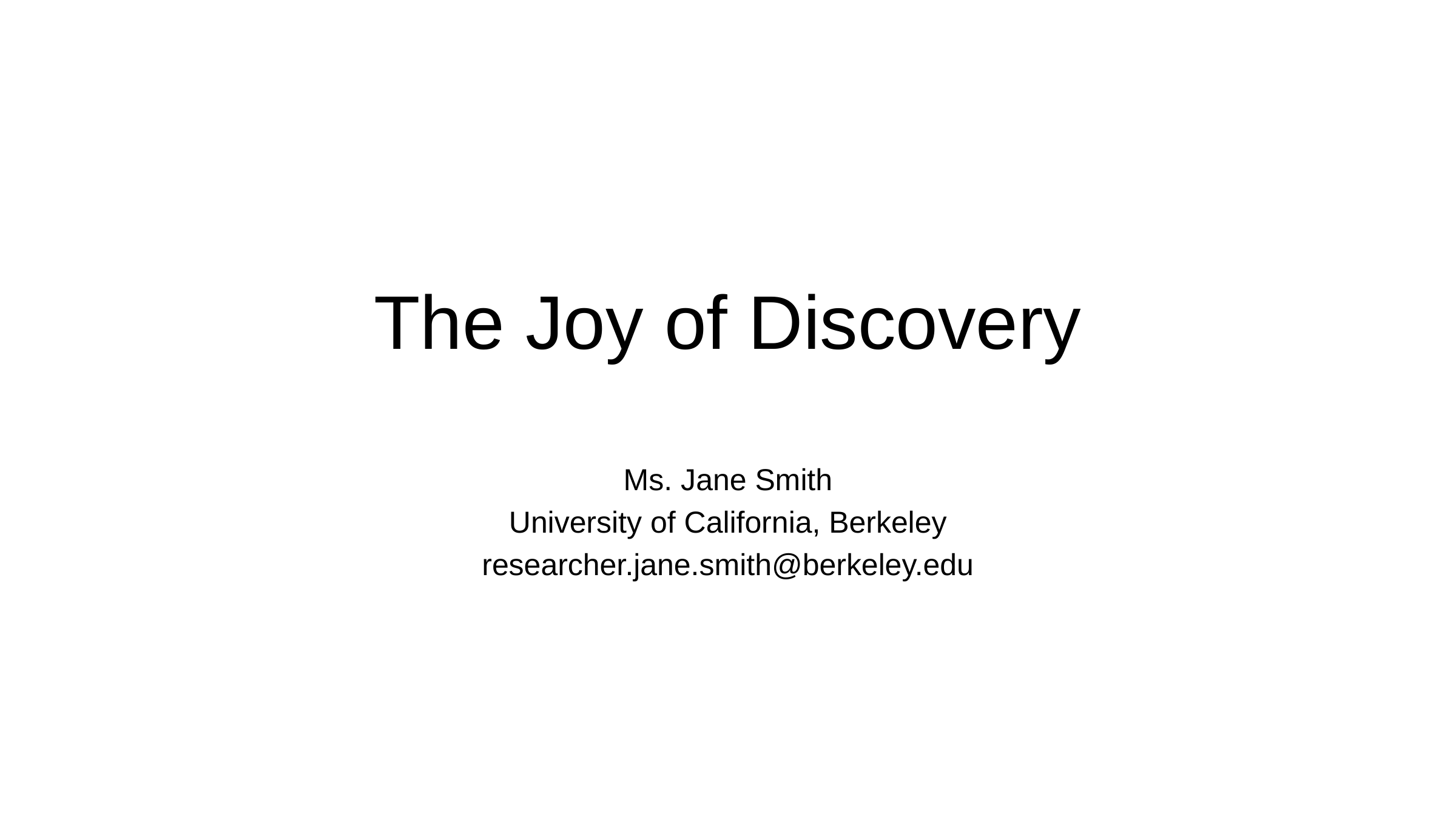

# The Joy of Discovery
Ms. Jane Smith
University of California, Berkeley
researcher.jane.smith@berkeley.edu